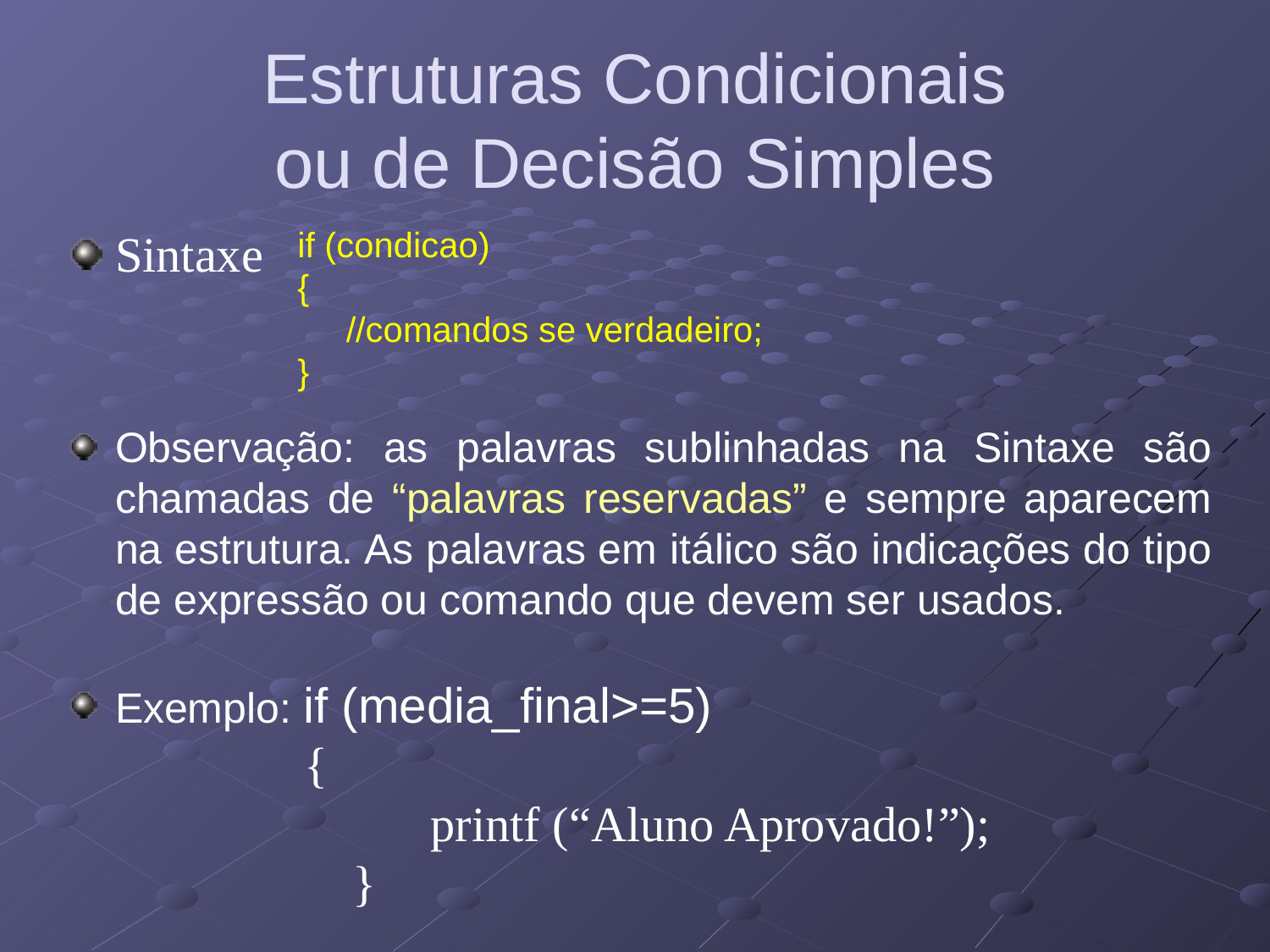

# Estruturas Condicionais ou de Decisão Simples
Sintaxe

Observação: as palavras sublinhadas na Sintaxe são chamadas de “palavras reservadas” e sempre aparecem na estrutura. As palavras em itálico são indicações do tipo de expressão ou comando que devem ser usados.

Exemplo: if (media_final>=5)
	        {
			     printf (“Aluno Aprovado!”);
		         }
if (condicao)
{
     //comandos se verdadeiro;
}